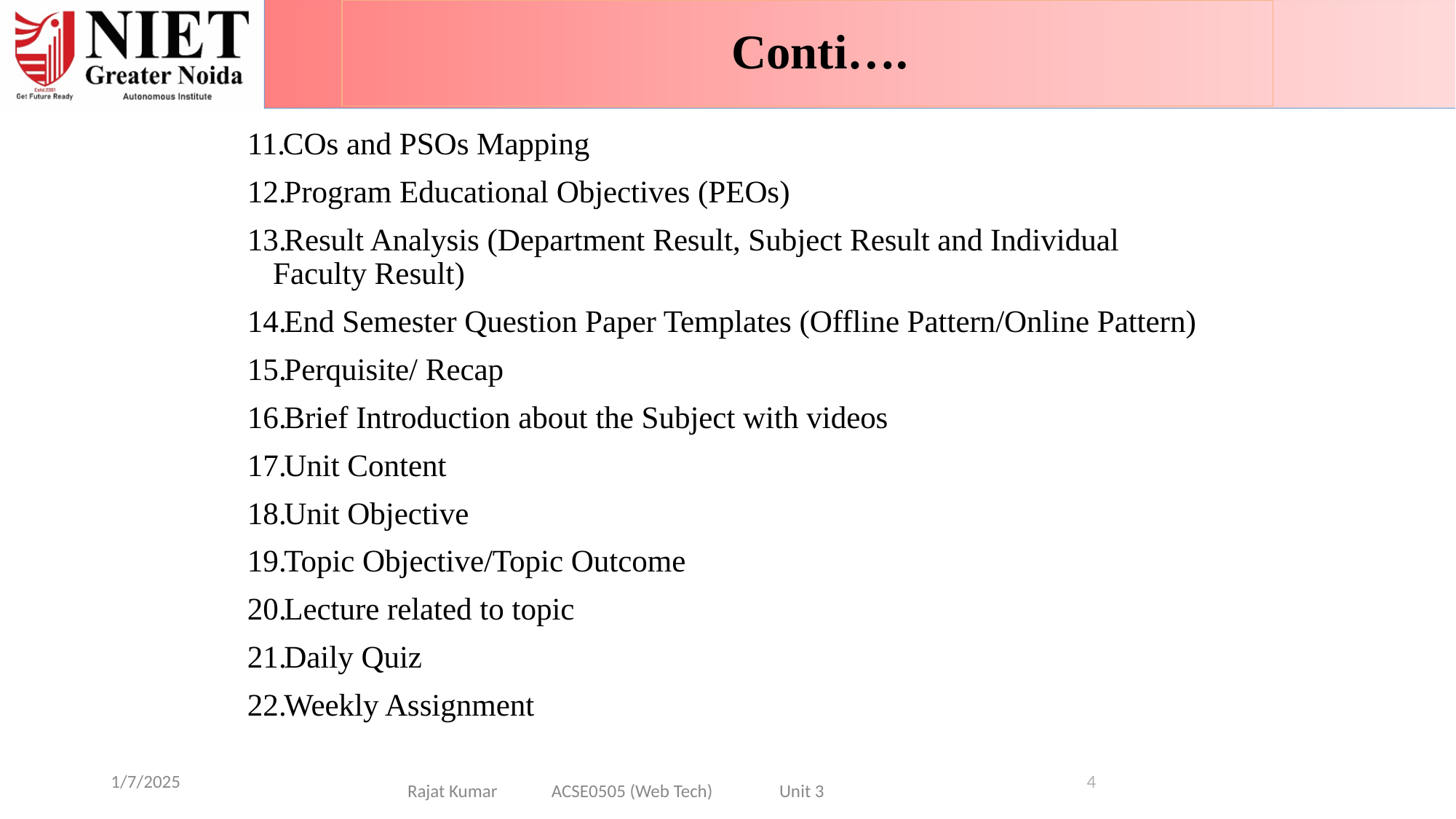

Conti….
COs and PSOs Mapping
Program Educational Objectives (PEOs)
Result Analysis (Department Result, Subject Result and Individual Faculty Result)
End Semester Question Paper Templates (Offline Pattern/Online Pattern)
Perquisite/ Recap
Brief Introduction about the Subject with videos
Unit Content
Unit Objective
Topic Objective/Topic Outcome
Lecture related to topic
Daily Quiz
Weekly Assignment

1/7/2025
4
Rajat Kumar             ACSE0505 (Web Tech)                Unit 3